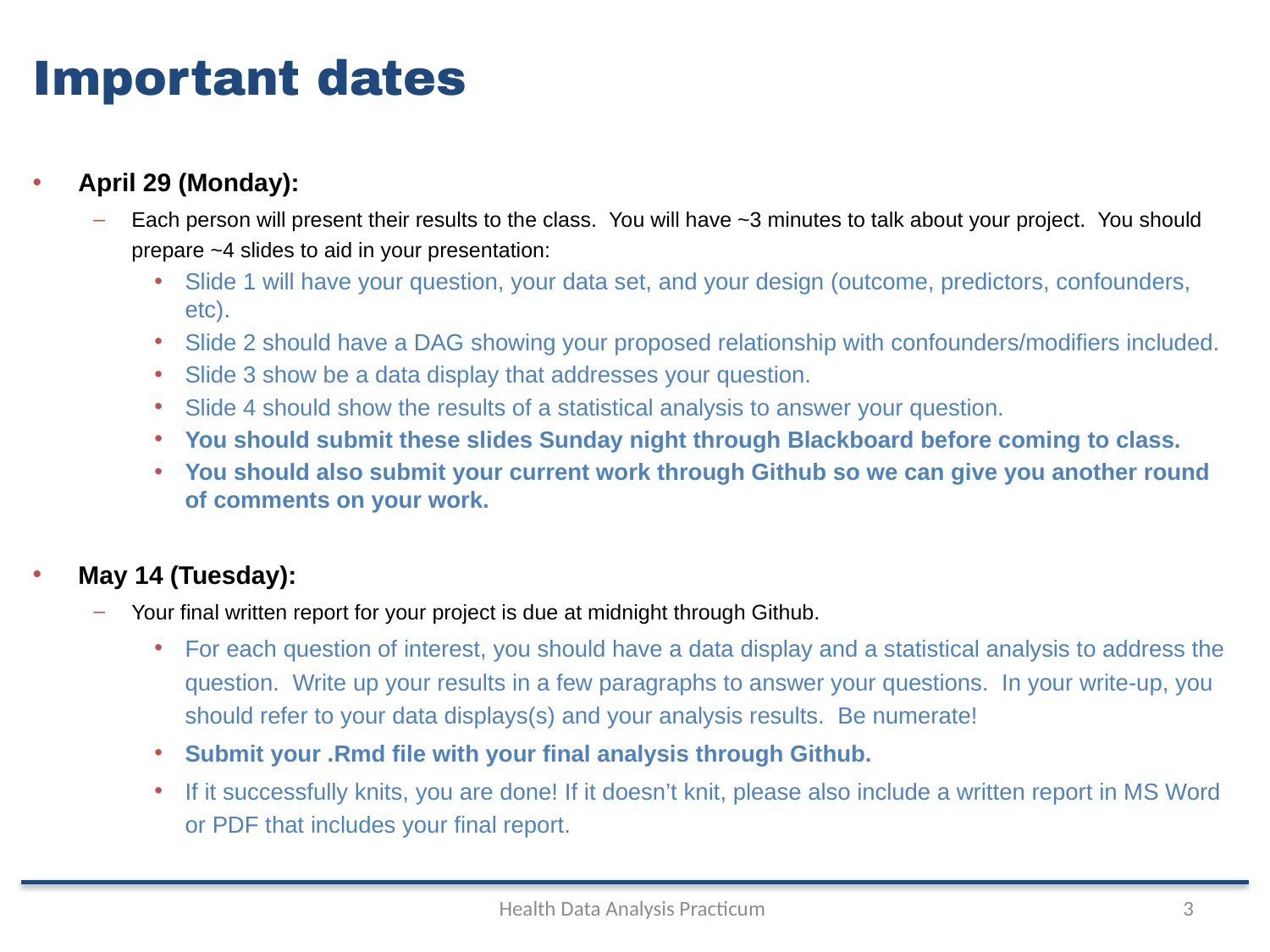

# Important dates
April 29 (Monday):
Each person will present their results to the class.  You will have ~3 minutes to talk about your project.  You should prepare ~4 slides to aid in your presentation:
Slide 1 will have your question, your data set, and your design (outcome, predictors, confounders, etc).
Slide 2 should have a DAG showing your proposed relationship with confounders/modifiers included.
Slide 3 show be a data display that addresses your question.
Slide 4 should show the results of a statistical analysis to answer your question.
You should submit these slides Sunday night through Blackboard before coming to class.
You should also submit your current work through Github so we can give you another round of comments on your work.

May 14 (Tuesday):
Your final written report for your project is due at midnight through Github.
For each question of interest, you should have a data display and a statistical analysis to address the question.  Write up your results in a few paragraphs to answer your questions.  In your write-up, you should refer to your data displays(s) and your analysis results.  Be numerate!
Submit your .Rmd file with your final analysis through Github.
If it successfully knits, you are done! If it doesn’t knit, please also include a written report in MS Word or PDF that includes your final report.
Health Data Analysis Practicum
3